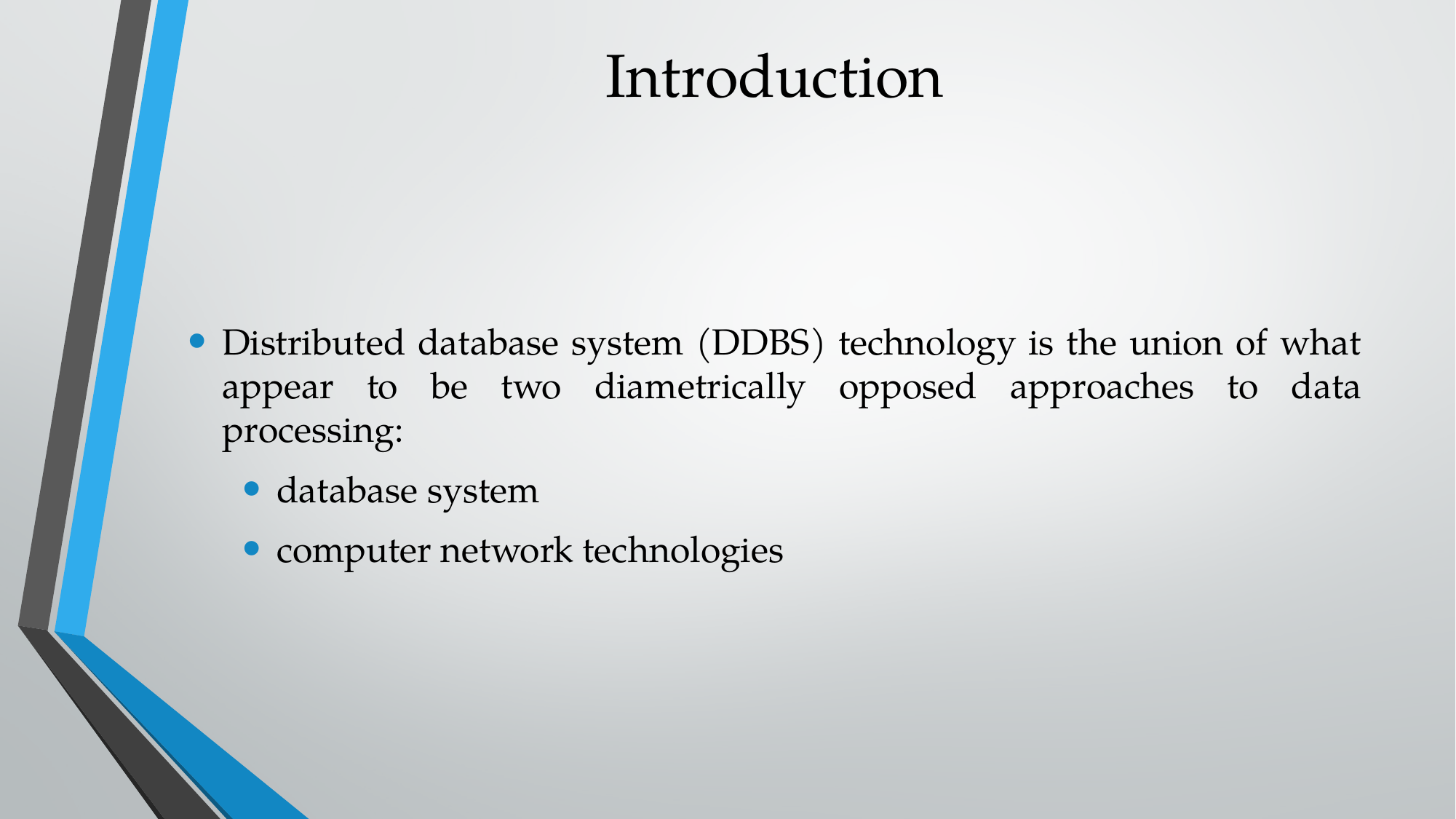

# Introduction
Distributed database system (DDBS) technology is the union of what appear to be two diametrically opposed approaches to data processing:
database system
computer network technologies